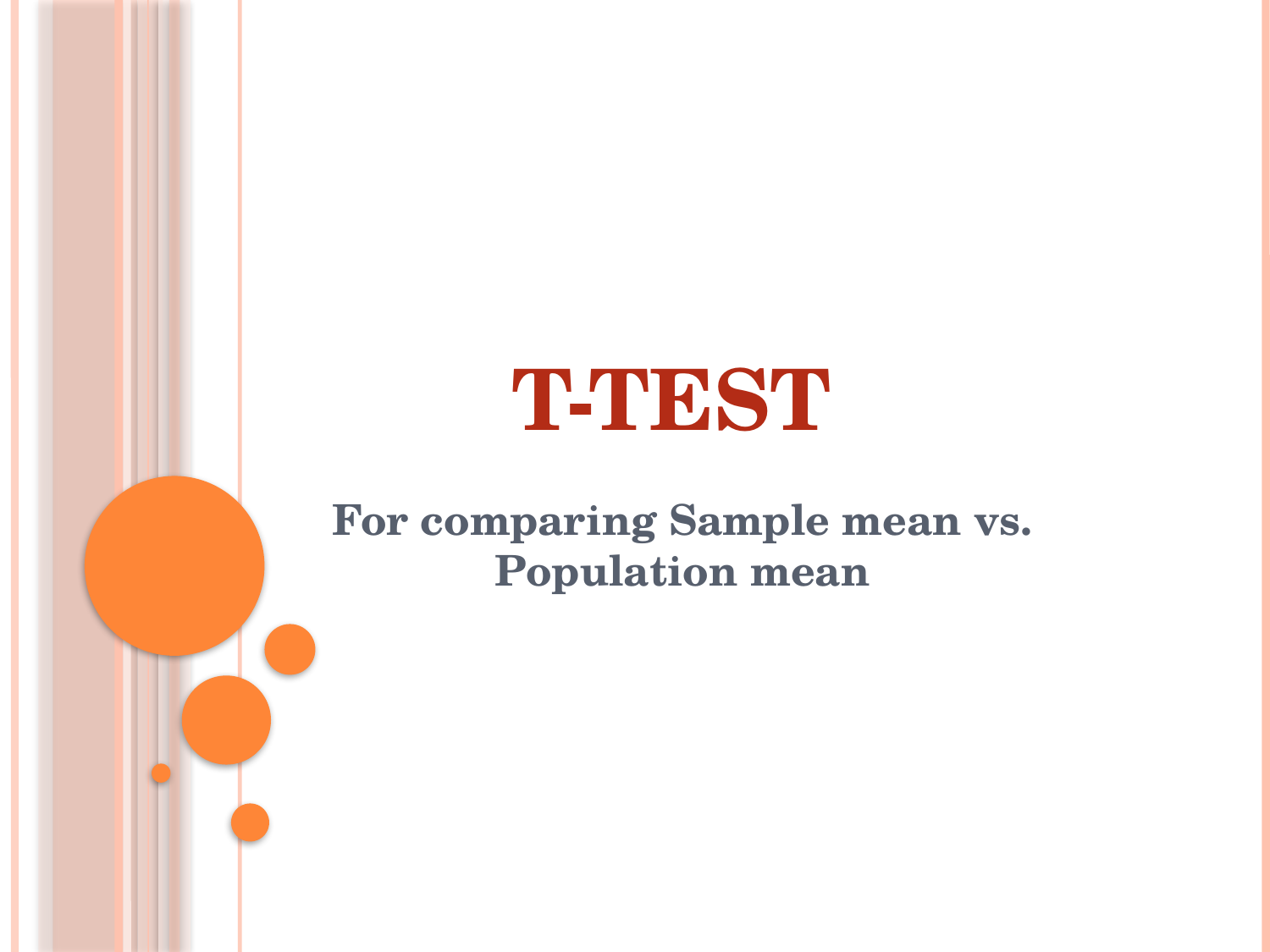

# T-Test
For comparing Sample mean vs. Population mean